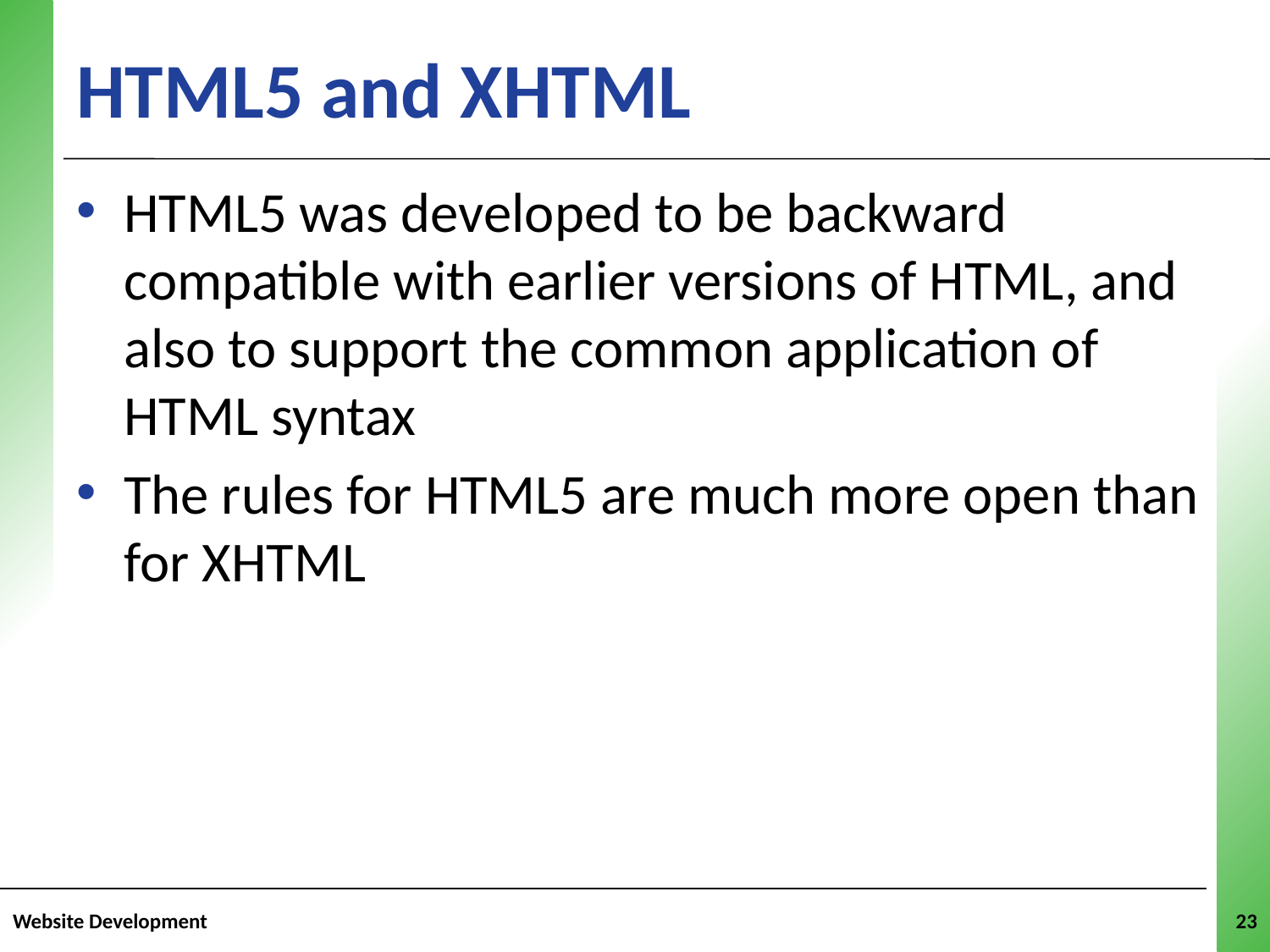

# HTML5 and XHTML
HTML5 was developed to be backward compatible with earlier versions of HTML, and also to support the common application of HTML syntax
The rules for HTML5 are much more open than for XHTML
Website Development
23